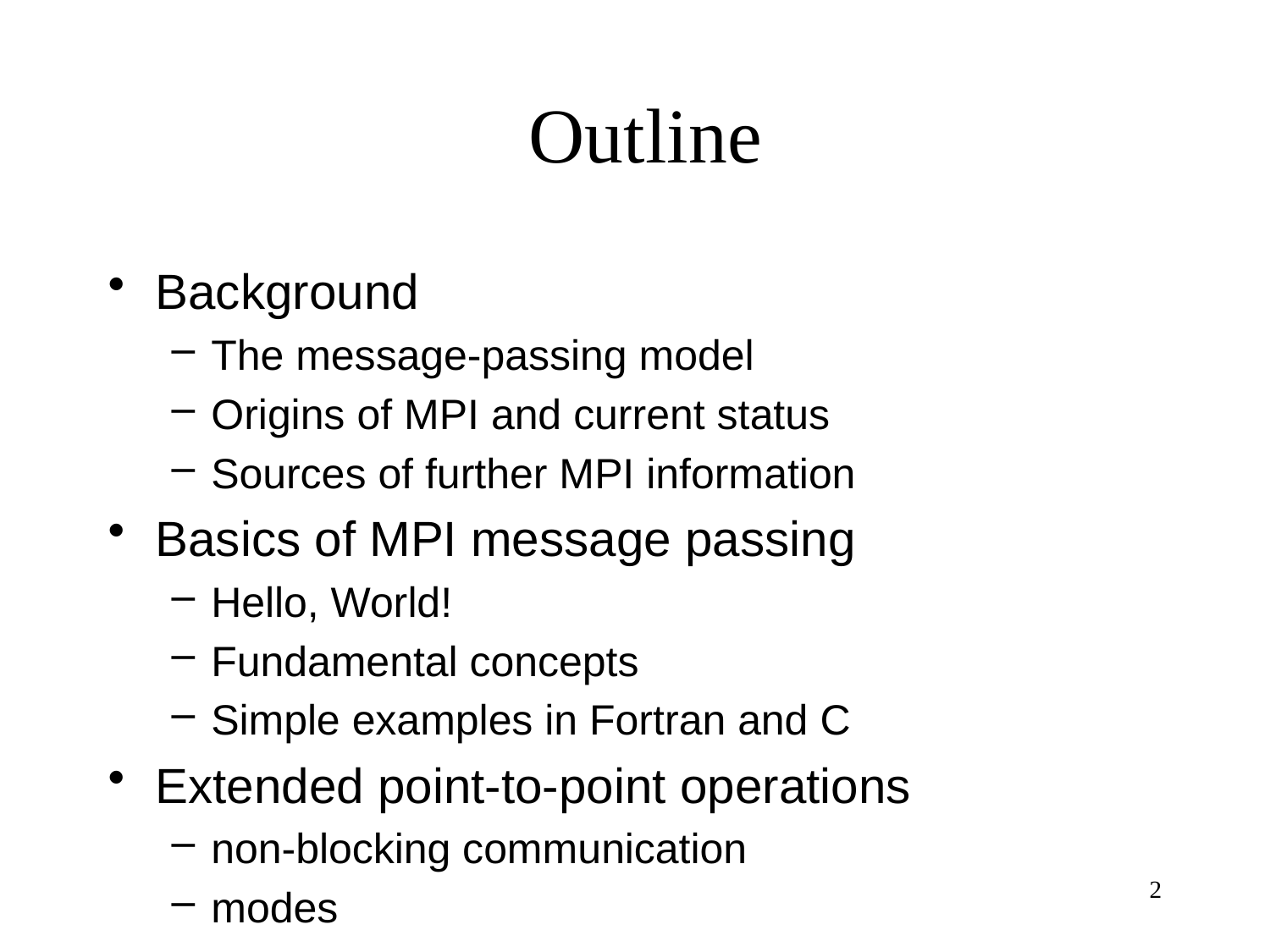

# Outline
Background
The message-passing model
Origins of MPI and current status
Sources of further MPI information
Basics of MPI message passing
Hello, World!
Fundamental concepts
Simple examples in Fortran and C
Extended point-to-point operations
non-blocking communication
modes
2